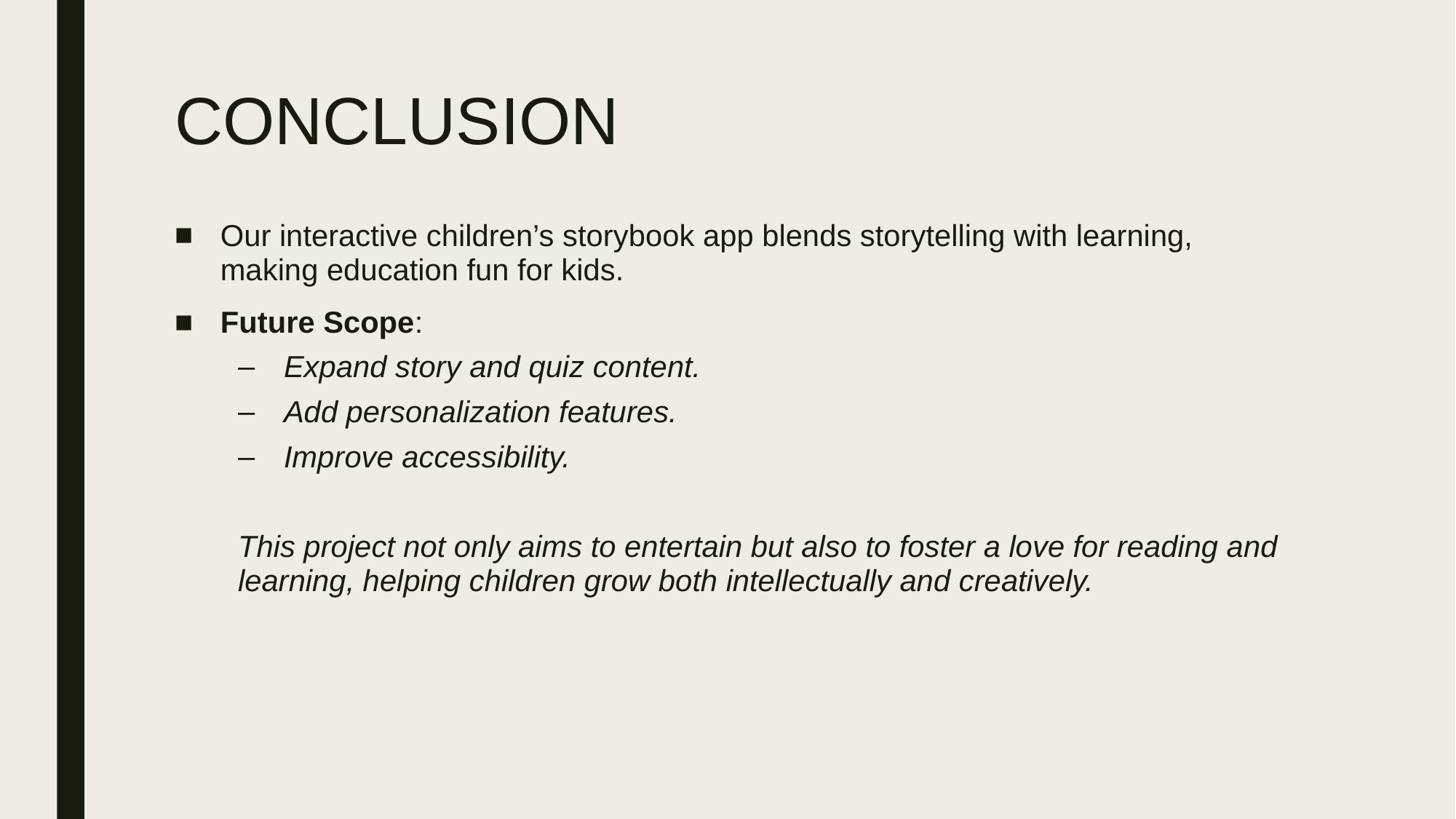

# CONCLUSION
Our interactive children’s storybook app blends storytelling with learning, making education fun for kids.
Future Scope:
Expand story and quiz content.
Add personalization features.
Improve accessibility.

This project not only aims to entertain but also to foster a love for reading and learning, helping children grow both intellectually and creatively.